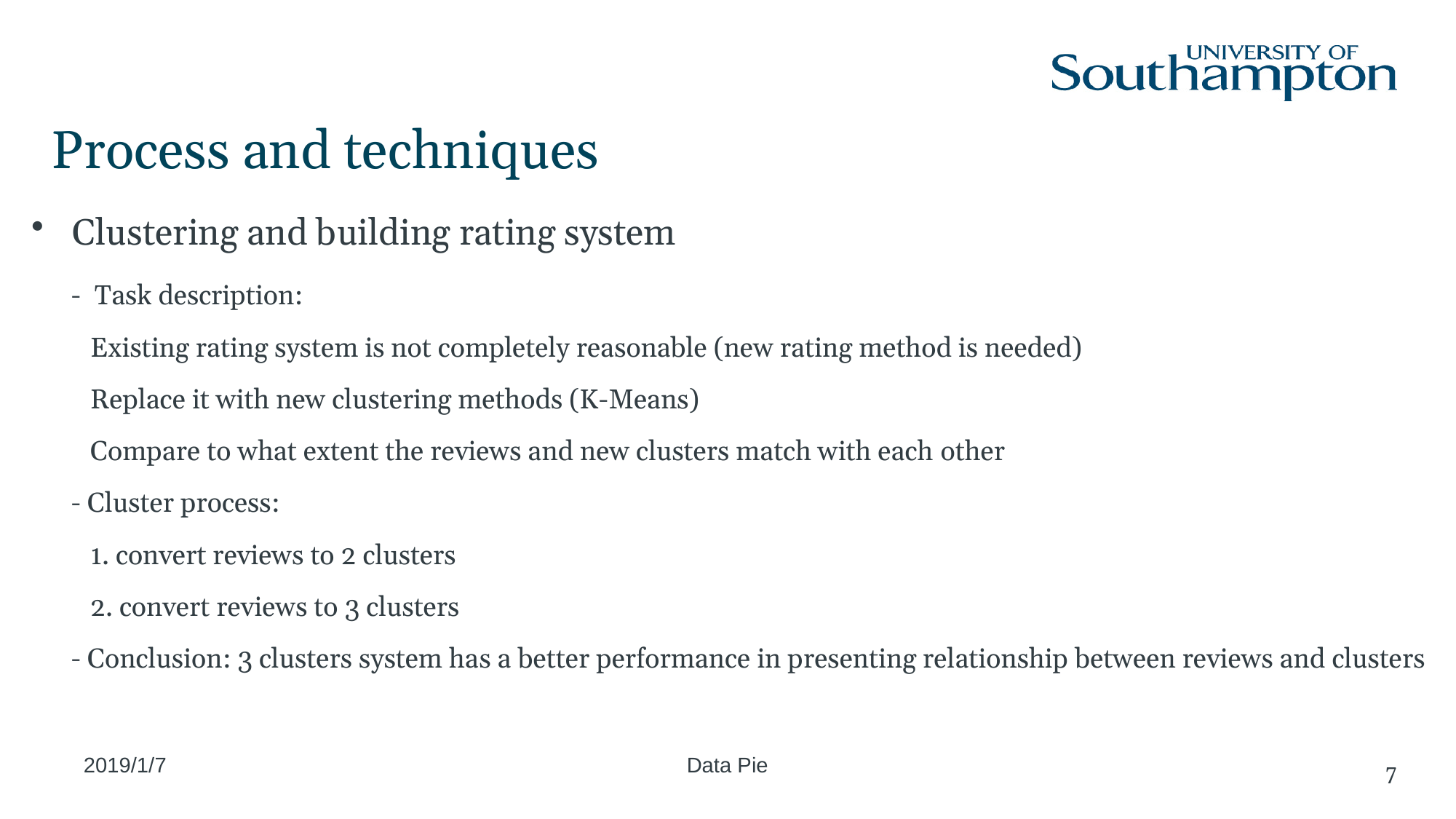

# Process and techniques
Clustering and building rating system
      - ﻿ Task description:
         Existing rating system is not completely reasonable (new rating method is needed)
         Replace it with new clustering methods (K-Means)
         Compare to what extent the reviews and new clusters match with each other
      - Cluster process:
         1. convert reviews to 2 clusters
         2. convert reviews to 3 clusters
      - Conclusion: 3 clusters system has a better performance in presenting relationship between reviews and clusters

2019/1/7
Data Pie
7